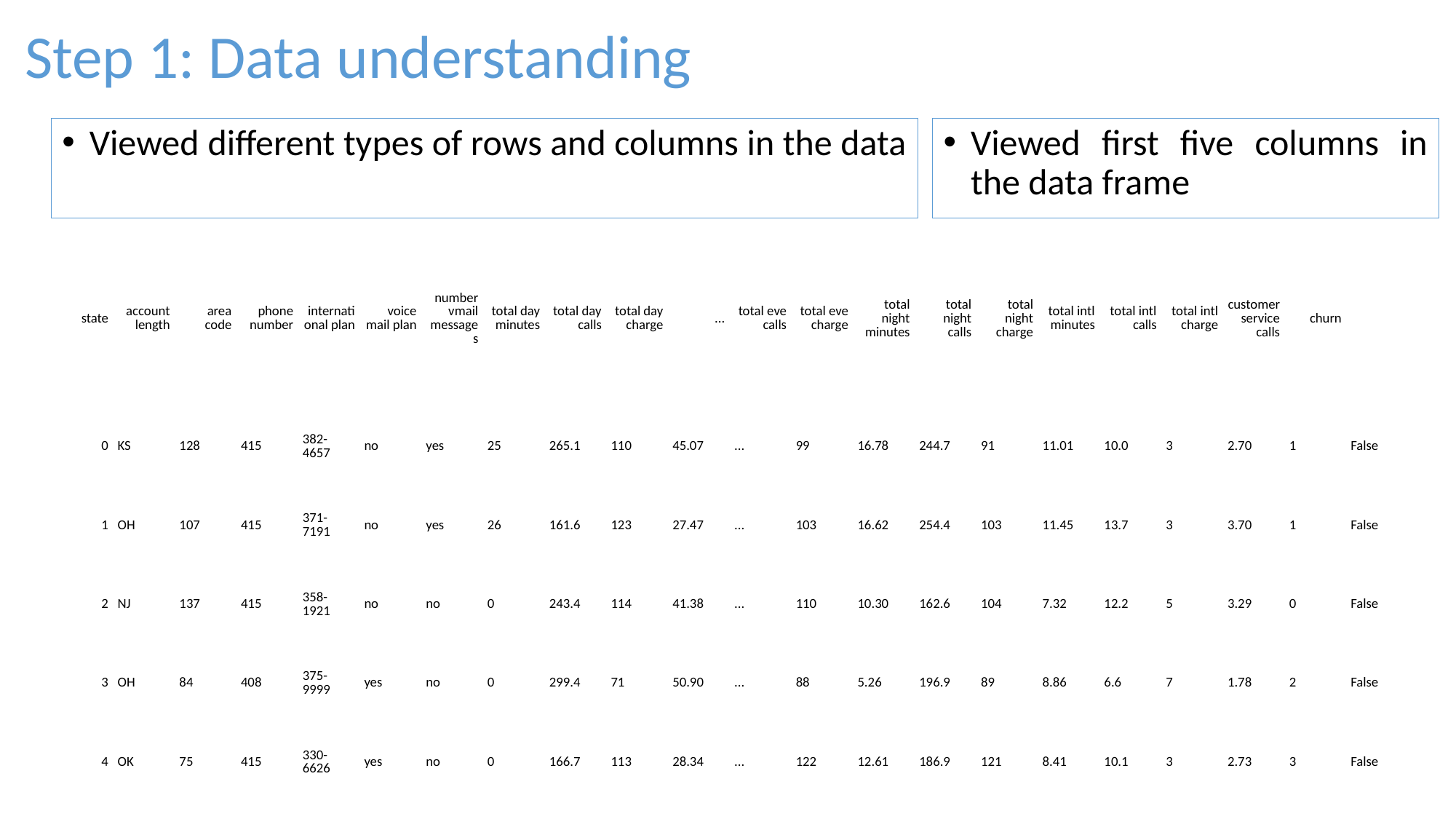

# Step 1: Data understanding
Viewed different types of rows and columns in the data

Viewed first five columns in the data frame

| state | account length | area code | phone number | international plan | voice mail plan | number vmail messages | total day minutes | total day calls | total day charge | ... | total eve calls | total eve charge | total night minutes | total night calls | total night charge | total intl minutes | total intl calls | total intl charge | customer service calls | churn |  |
| --- | --- | --- | --- | --- | --- | --- | --- | --- | --- | --- | --- | --- | --- | --- | --- | --- | --- | --- | --- | --- | --- |
| 0 | KS | 128 | 415 | 382-4657 | no | yes | 25 | 265.1 | 110 | 45.07 | ... | 99 | 16.78 | 244.7 | 91 | 11.01 | 10.0 | 3 | 2.70 | 1 | False |
| 1 | OH | 107 | 415 | 371-7191 | no | yes | 26 | 161.6 | 123 | 27.47 | ... | 103 | 16.62 | 254.4 | 103 | 11.45 | 13.7 | 3 | 3.70 | 1 | False |
| 2 | NJ | 137 | 415 | 358-1921 | no | no | 0 | 243.4 | 114 | 41.38 | ... | 110 | 10.30 | 162.6 | 104 | 7.32 | 12.2 | 5 | 3.29 | 0 | False |
| 3 | OH | 84 | 408 | 375-9999 | yes | no | 0 | 299.4 | 71 | 50.90 | ... | 88 | 5.26 | 196.9 | 89 | 8.86 | 6.6 | 7 | 1.78 | 2 | False |
| 4 | OK | 75 | 415 | 330-6626 | yes | no | 0 | 166.7 | 113 | 28.34 | ... | 122 | 12.61 | 186.9 | 121 | 8.41 | 10.1 | 3 | 2.73 | 3 | False |